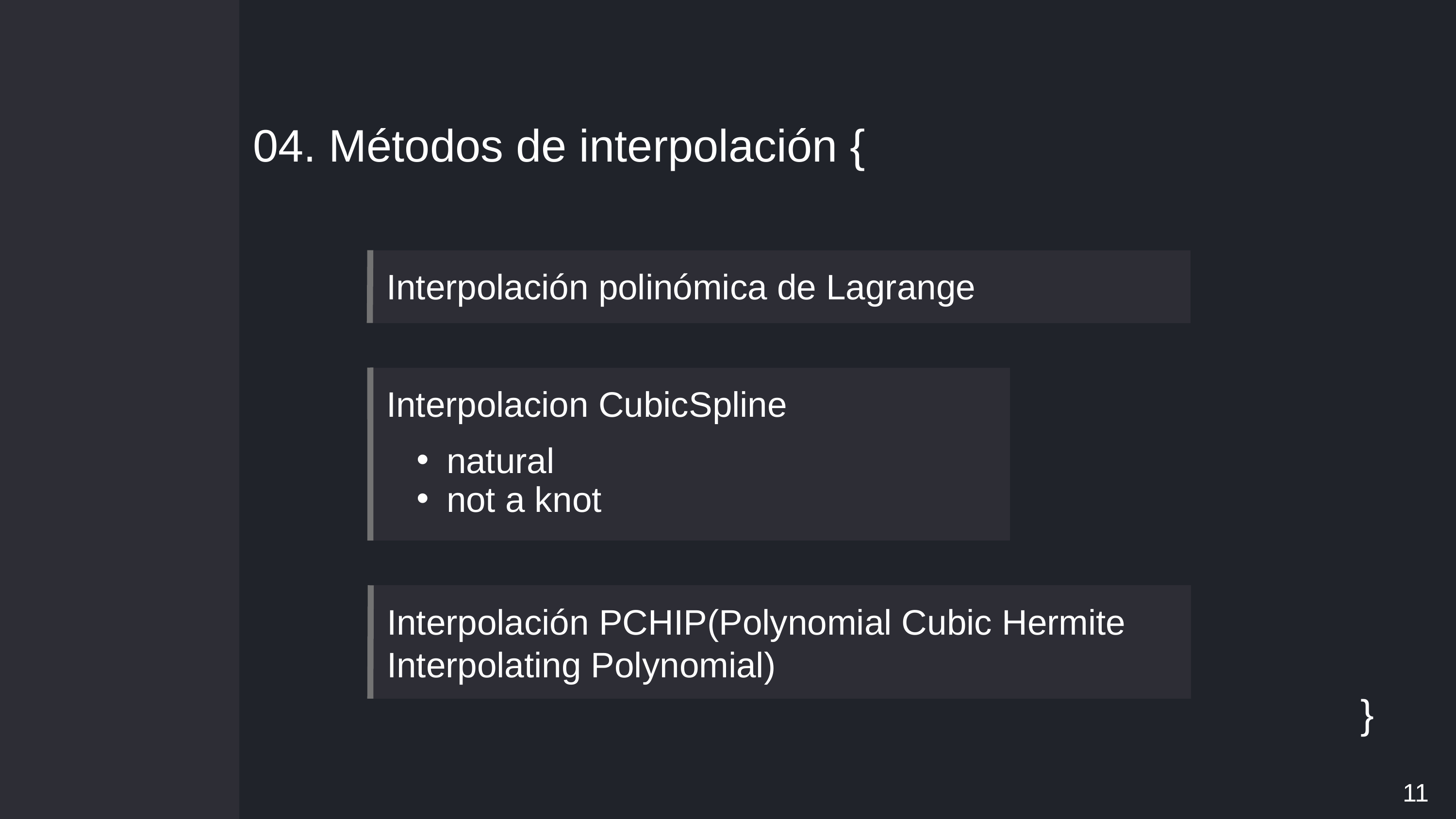

04. Métodos de interpolación {

Interpolación polinómica de Lagrange

Interpolacion CubicSpline
natural
not a knot

Interpolación PCHIP(Polynomial Cubic Hermite Interpolating Polynomial)
}
11